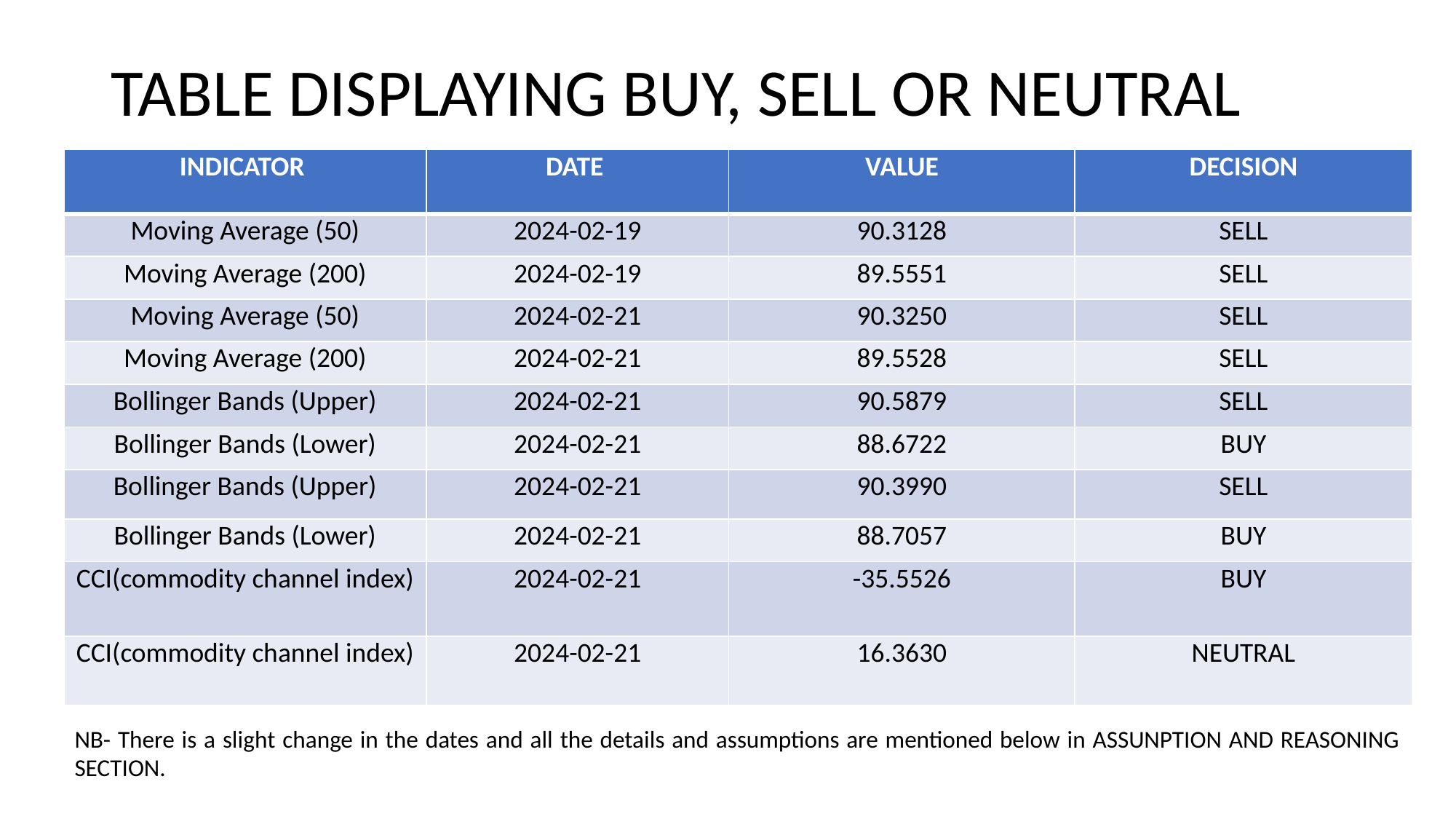

# TABLE DISPLAYING BUY, SELL OR NEUTRAL
| INDICATOR | DATE | VALUE | DECISION |
| --- | --- | --- | --- |
| Moving Average (50) | 2024-02-19 | 90.3128 | SELL |
| Moving Average (200) | 2024-02-19 | 89.5551 | SELL |
| Moving Average (50) | 2024-02-21 | 90.3250 | SELL |
| Moving Average (200) | 2024-02-21 | 89.5528 | SELL |
| Bollinger Bands (Upper) | 2024-02-21 | 90.5879 | SELL |
| Bollinger Bands (Lower) | 2024-02-21 | 88.6722 | BUY |
| Bollinger Bands (Upper) | 2024-02-21 | 90.3990 | SELL |
| Bollinger Bands (Lower) | 2024-02-21 | 88.7057 | BUY |
| CCI(commodity channel index) | 2024-02-21 | -35.5526 | BUY |
| CCI(commodity channel index) | 2024-02-21 | 16.3630 | NEUTRAL |
NB- There is a slight change in the dates and all the details and assumptions are mentioned below in ASSUNPTION AND REASONING SECTION.